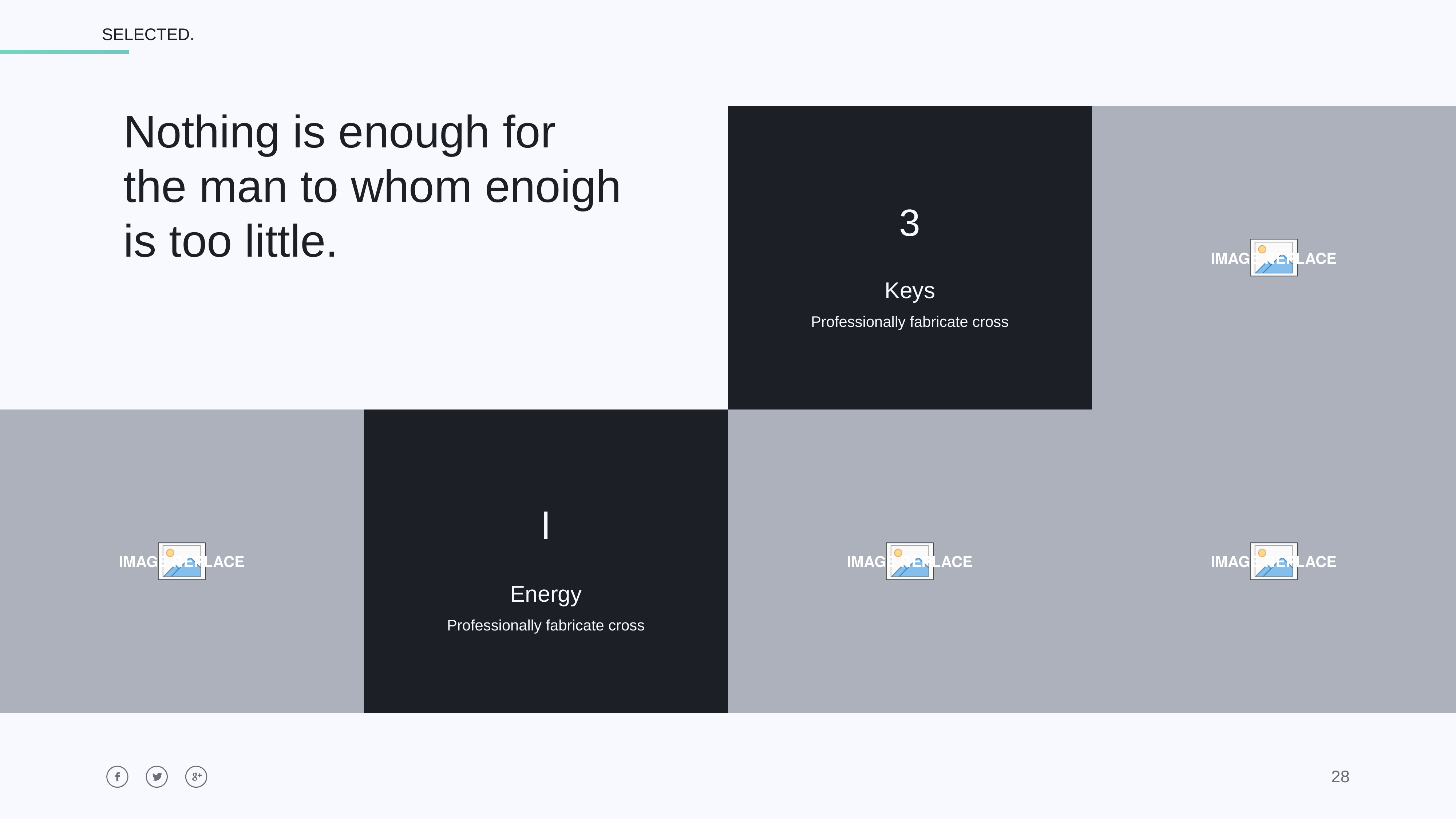

Nothing is enough for
the man to whom enoigh
is too little.
3
Keys
Professionally fabricate cross

l
Energy
Professionally fabricate cross